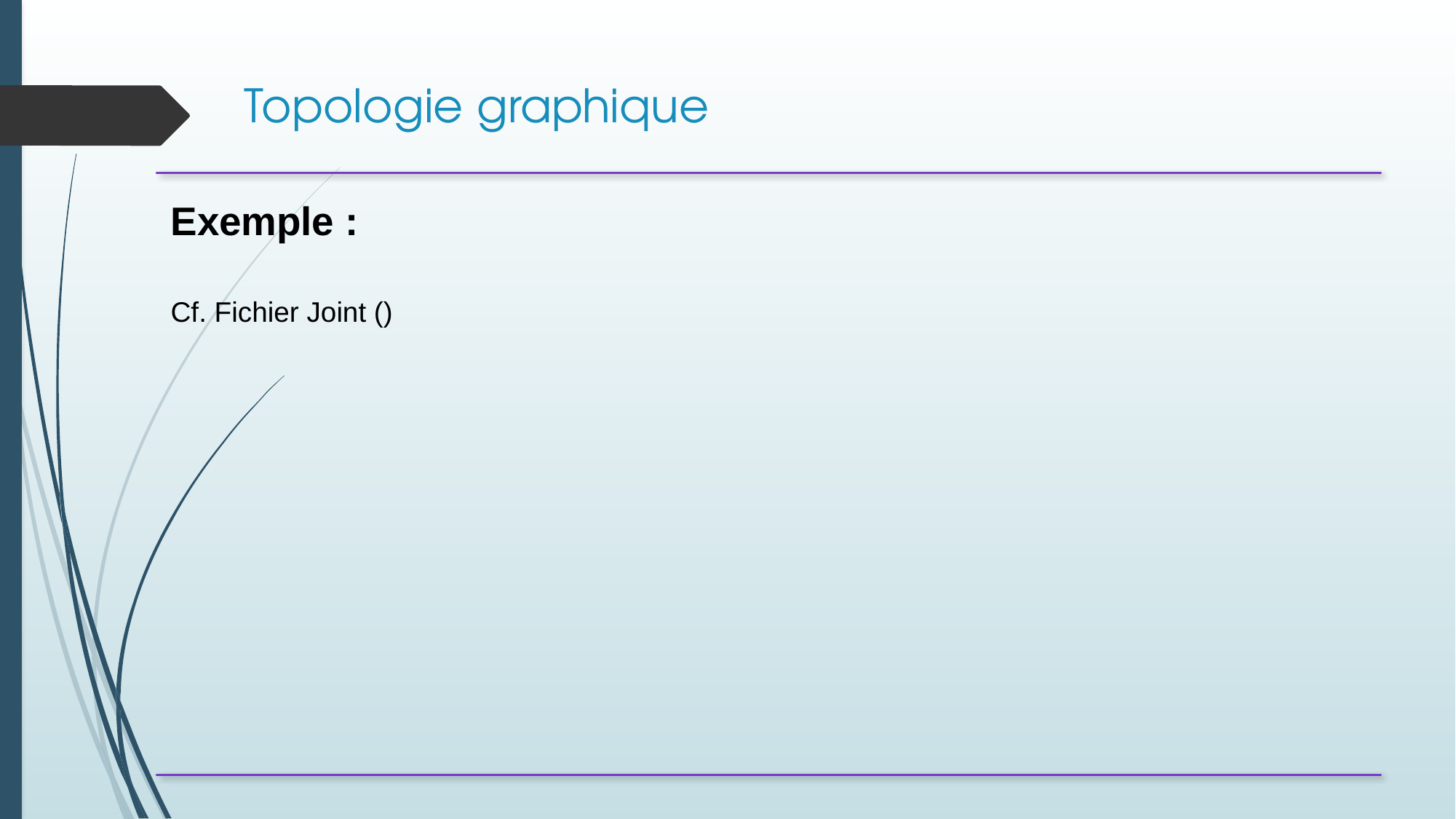

# Topologie graphique
Exemple :

Cf. Fichier Joint ()